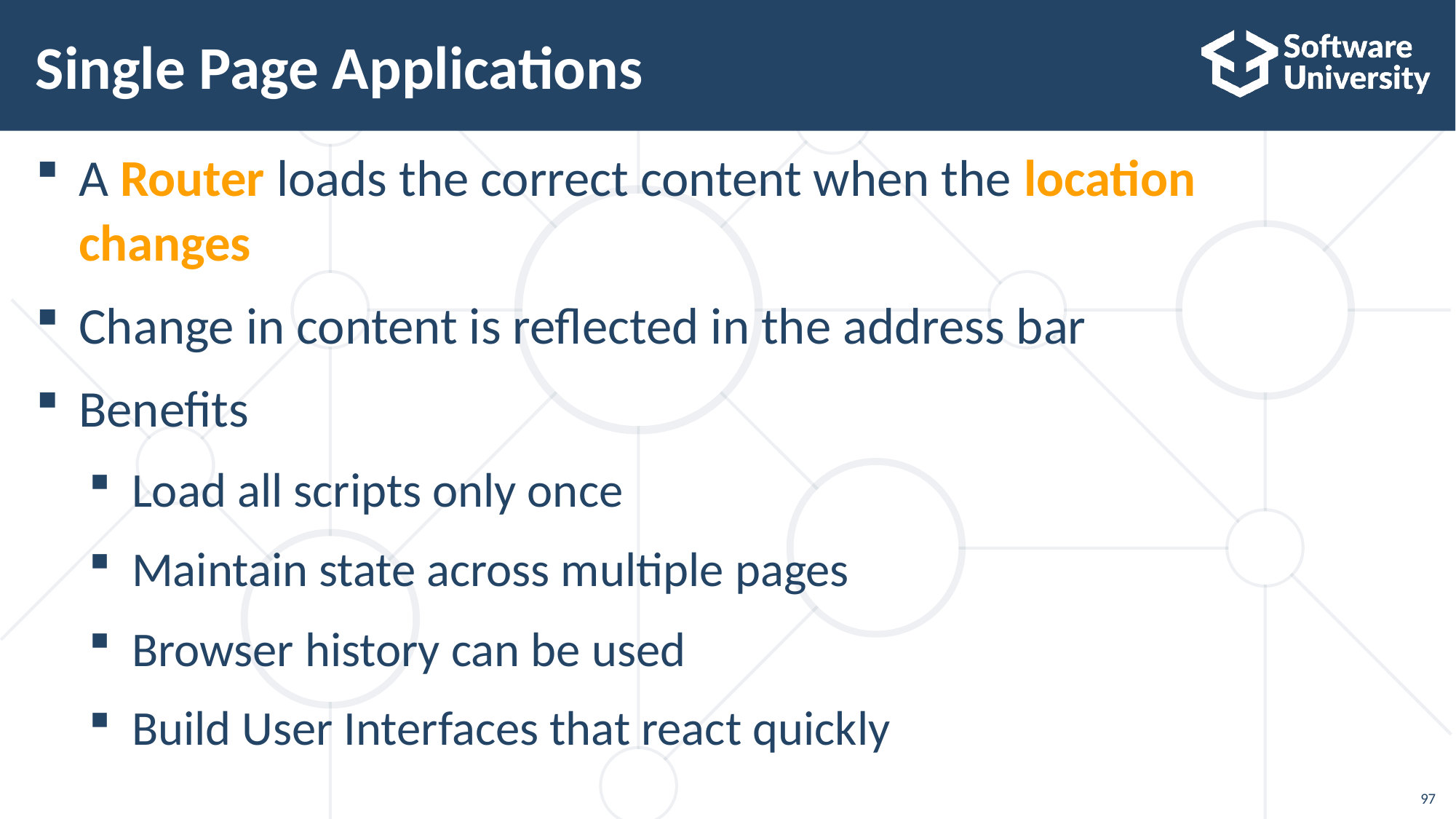

# Single Page Applications
A Router loads the correct content when the location changes
Change in content is reflected in the address bar
Benefits
Load all scripts only once
Maintain state across multiple pages
Browser history can be used
Build User Interfaces that react quickly

97